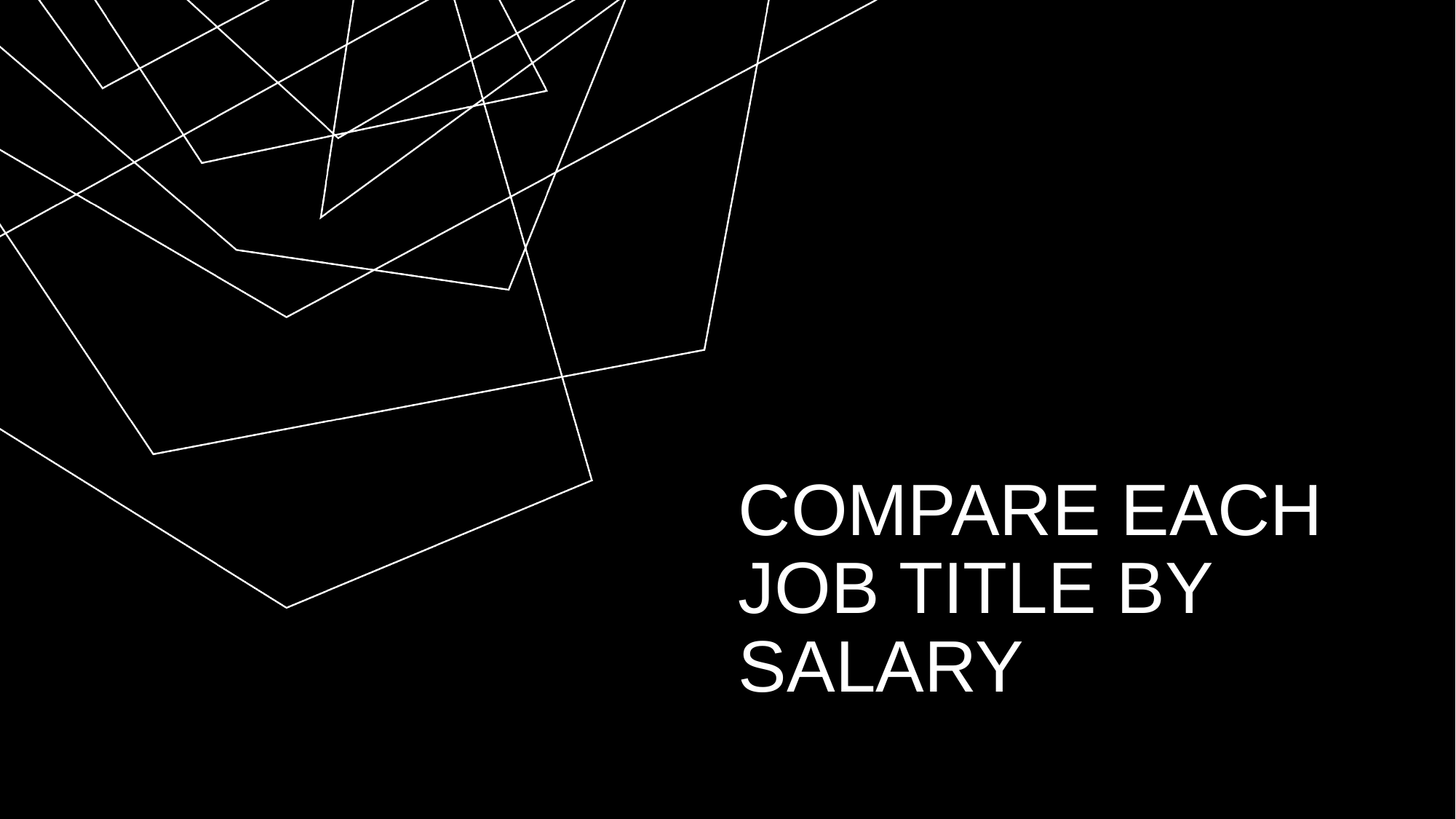

# Compare Each Job Title By Salary